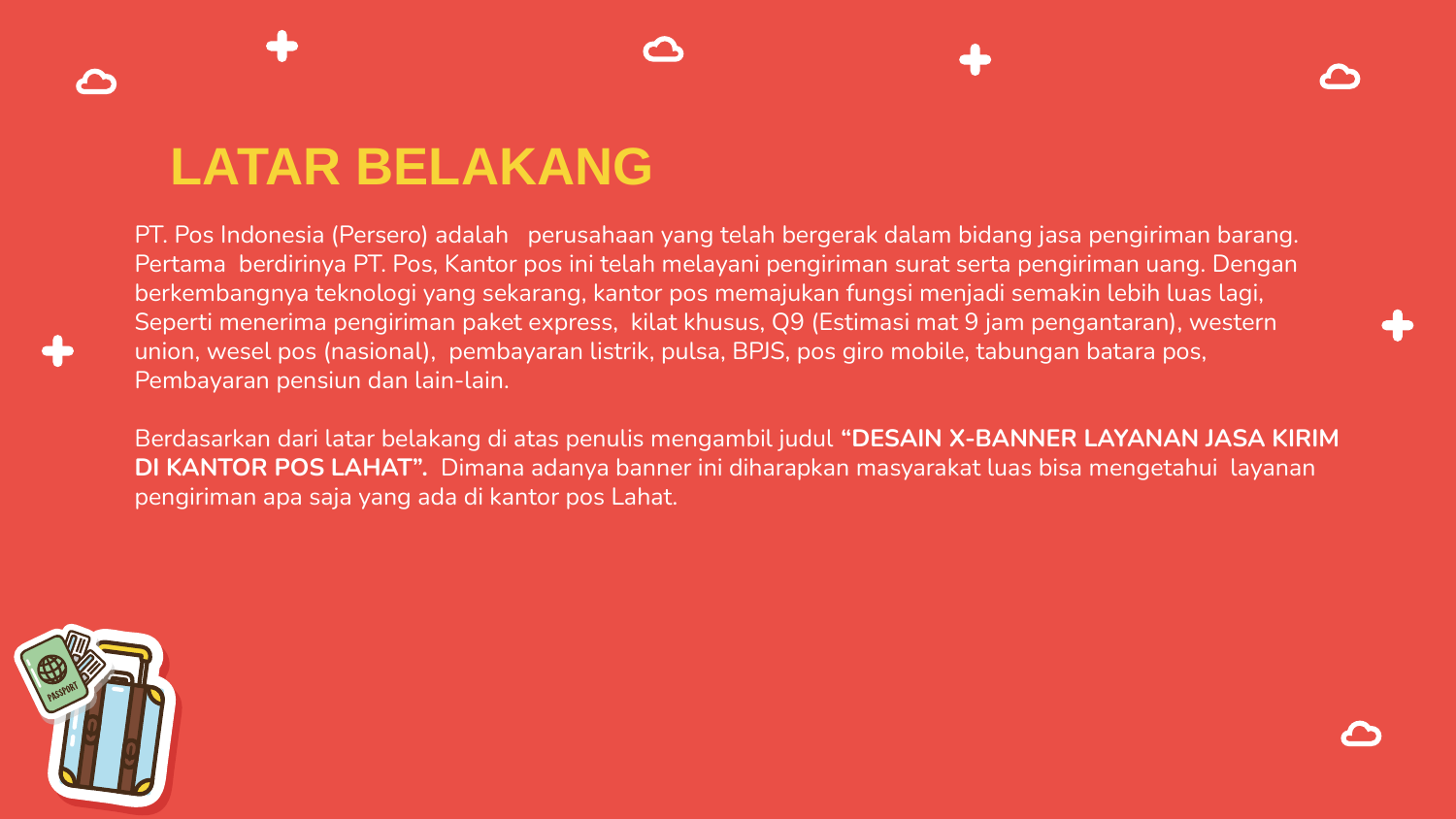

# LATAR BELAKANG
PT. Pos Indonesia (Persero) adalah   perusahaan yang telah bergerak dalam bidang jasa pengiriman barang. Pertama  berdirinya PT. Pos, Kantor pos ini telah melayani pengiriman surat serta pengiriman uang. Dengan berkembangnya teknologi yang sekarang, kantor pos memajukan fungsi menjadi semakin lebih luas lagi, Seperti menerima pengiriman paket express,  kilat khusus, Q9 (Estimasi mat 9 jam pengantaran), western union, wesel pos (nasional),  pembayaran listrik, pulsa, BPJS, pos giro mobile, tabungan batara pos, Pembayaran pensiun dan lain-lain.

Berdasarkan dari latar belakang di atas penulis mengambil judul “DESAIN X-BANNER LAYANAN JASA KIRIM DI KANTOR POS LAHAT”.  Dimana adanya banner ini diharapkan masyarakat luas bisa mengetahui  layanan pengiriman apa saja yang ada di kantor pos Lahat.